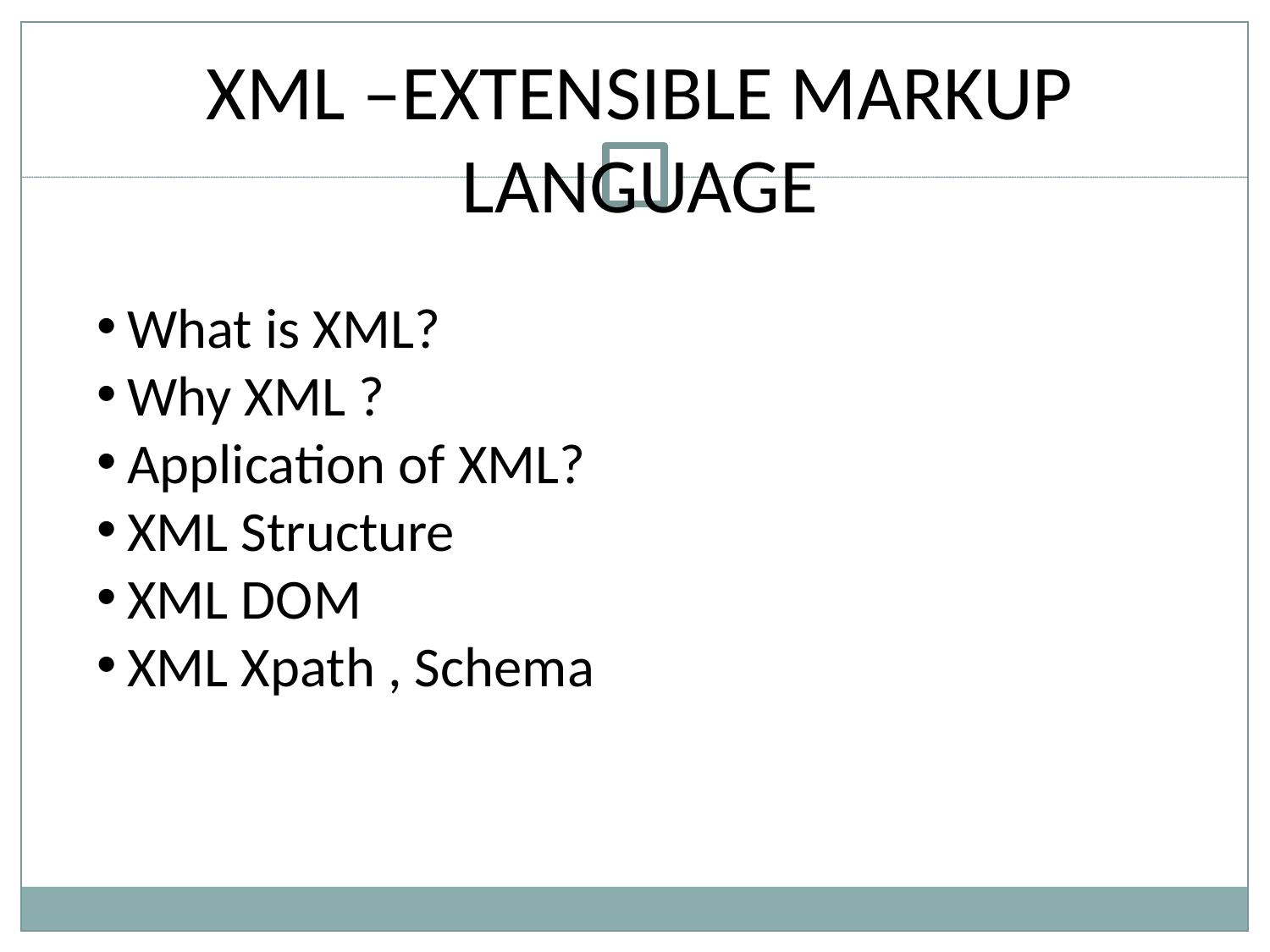

XML –EXTENSIBLE MARKUP LANGUAGE
What is XML?
Why XML ?
Application of XML?
XML Structure
XML DOM
XML Xpath , Schema